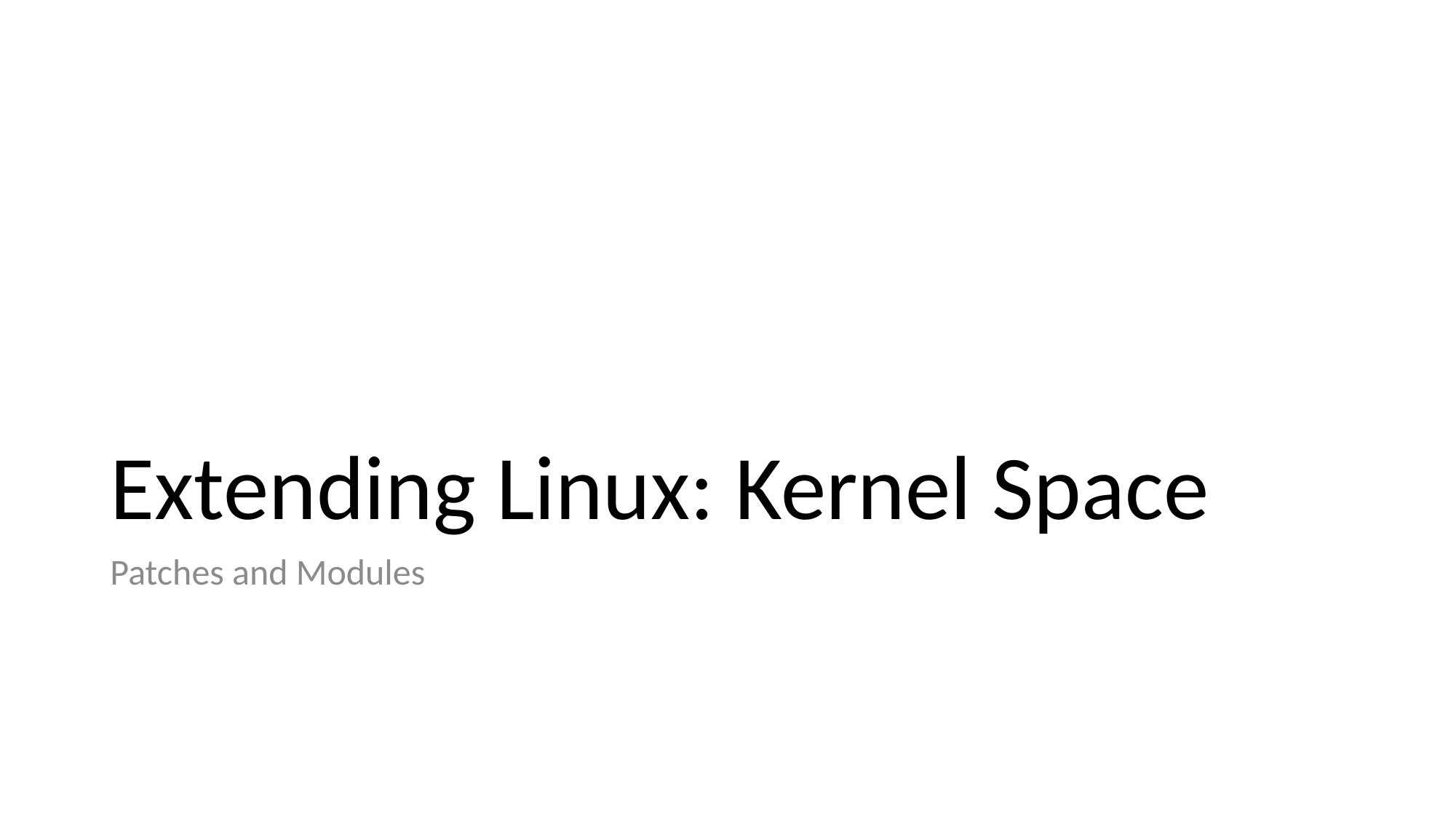

# Extending Linux: Kernel Space
Patches and Modules